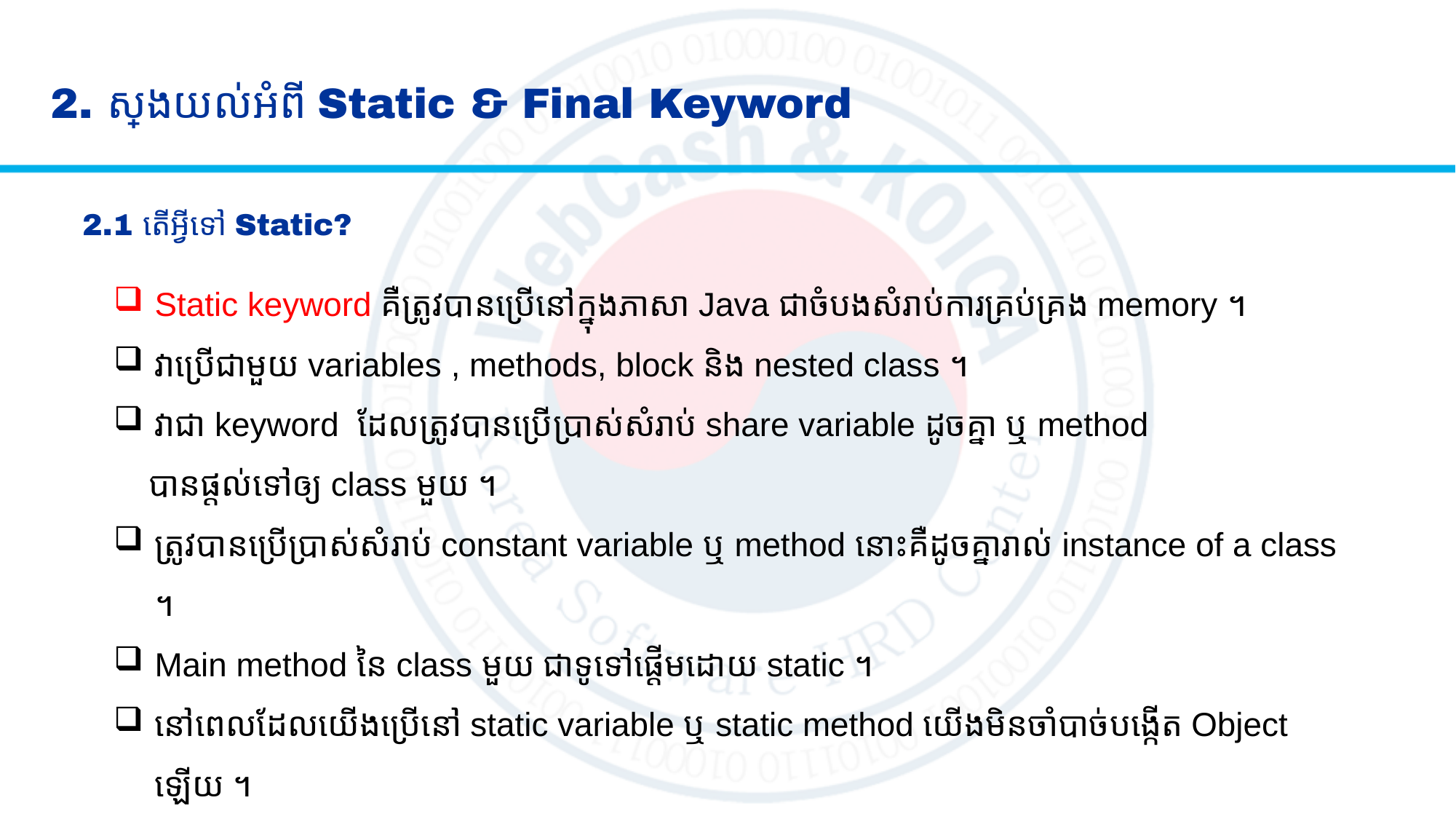

2. ស្វែងយល់អំពី Static & Final Keyword
2.1 តើអ្វីទៅ Static?
Static keyword គឺត្រូវបានប្រើនៅក្នុងភាសា Java ជាចំបងសំរាប់​ការគ្រប់គ្រង memory ។
វាប្រើជាមួយ variables​ ,​ methods, block និង nested class ។
វាជា keyword  ដែលត្រូវបានប្រើប្រាស់សំរាប់ share variable ដូចគ្នា ឬ method
    បានផ្តល់ទៅឲ្យ class មួយ ។
ត្រូវបានប្រើប្រាស់សំរាប់ constant variable​ ឬ method នោះគឺដូចគ្នារាល់ instance of a class ។
Main method នៃ class មួយ ជាទូទៅផ្តើមដោយ static ។
នៅពេលដែលយើងប្រើនៅ static variable ឬ static method យើងមិនចាំបាច់បង្កើត Object ឡើយ ។